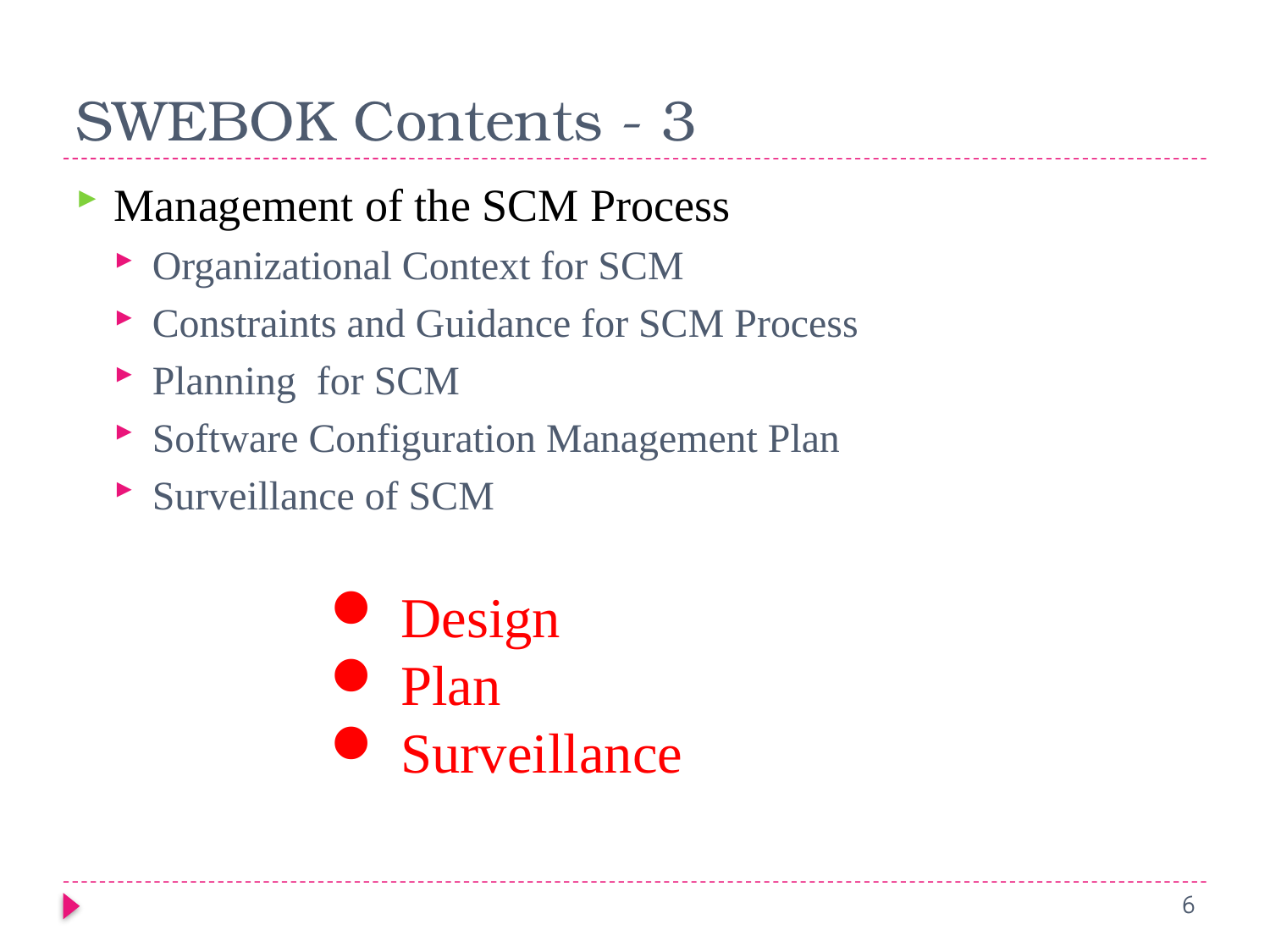

# SWEBOK Contents - 3
Management of the SCM Process
Organizational Context for SCM
Constraints and Guidance for SCM Process
Planning  for SCM
Software Configuration Management Plan
Surveillance of SCM
 Design
 Plan
 Surveillance
6